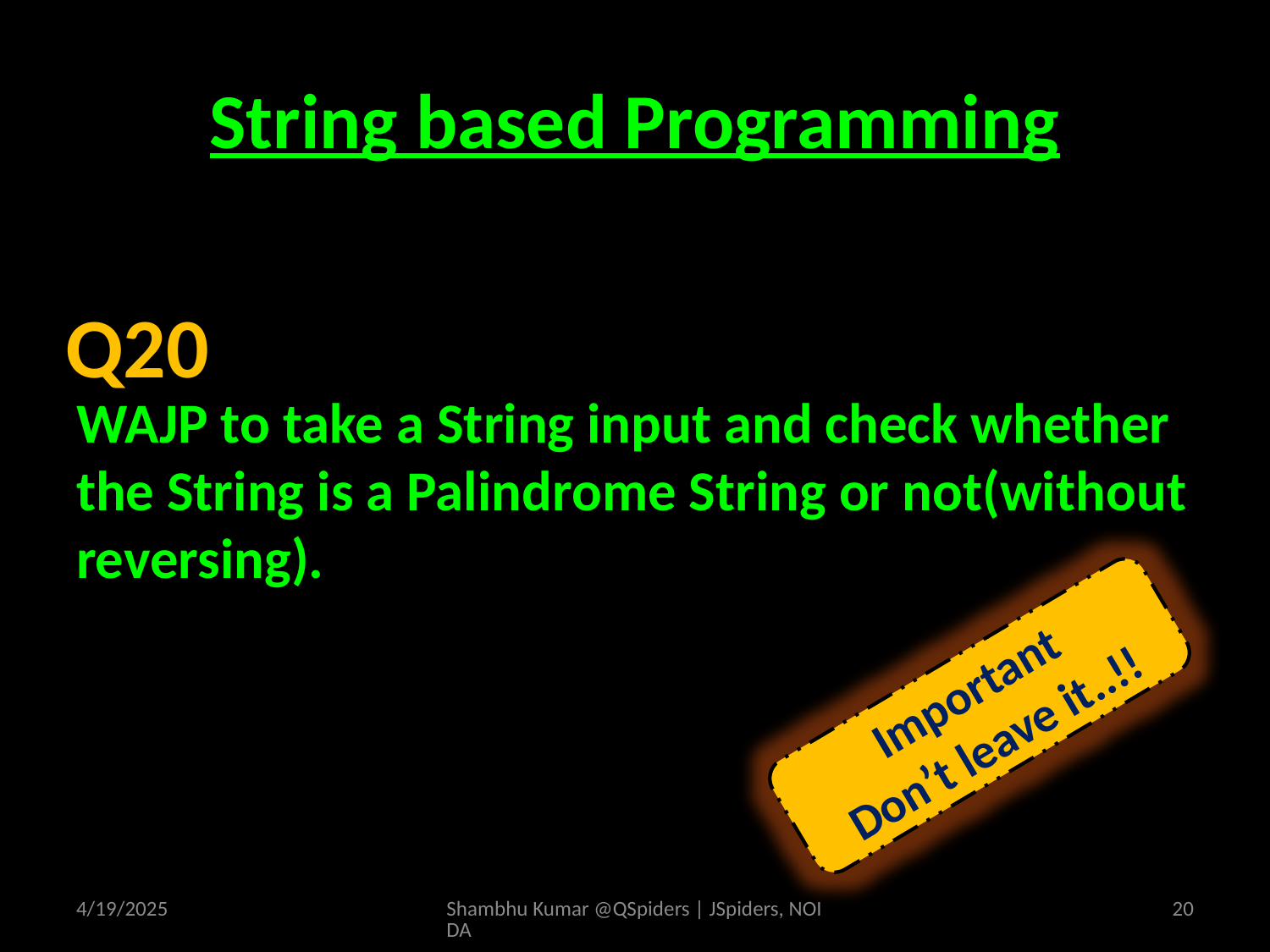

# String based Programming

WAJP to take a String input and check whether the String is a Palindrome String or not(without reversing).
Q20
Important
Don’t leave it..!!
4/19/2025
Shambhu Kumar @QSpiders | JSpiders, NOIDA
20